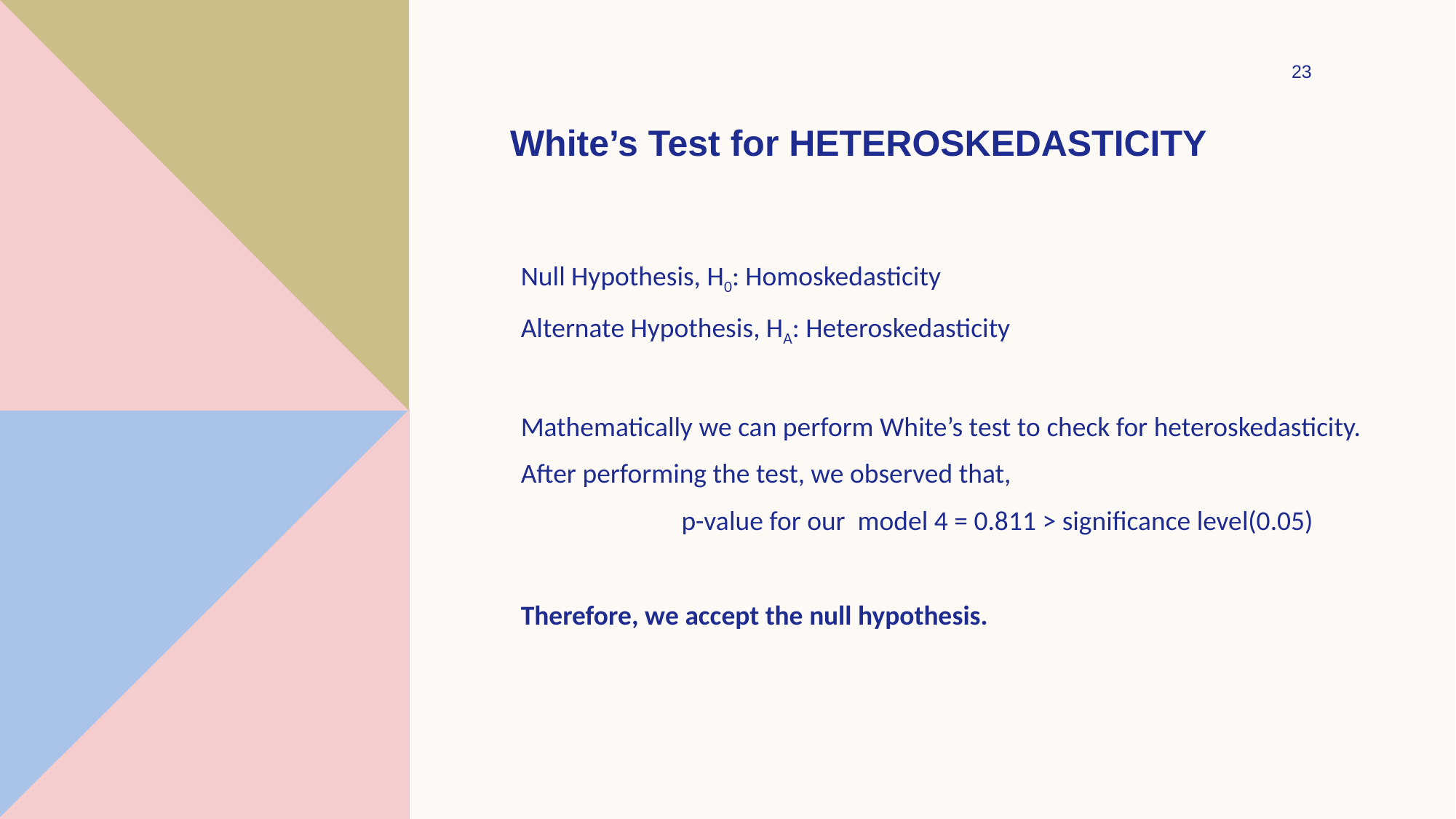

23
White’s Test for HETEROSKEDASTICITY
Null Hypothesis, H0: Homoskedasticity
Alternate Hypothesis, HA: Heteroskedasticity

Mathematically we can perform White’s test to check for heteroskedasticity.
After performing the test, we observed that,
                          p-value for our  model 4 = 0.811 > significance level(0.05)

Therefore, we accept the null hypothesis.